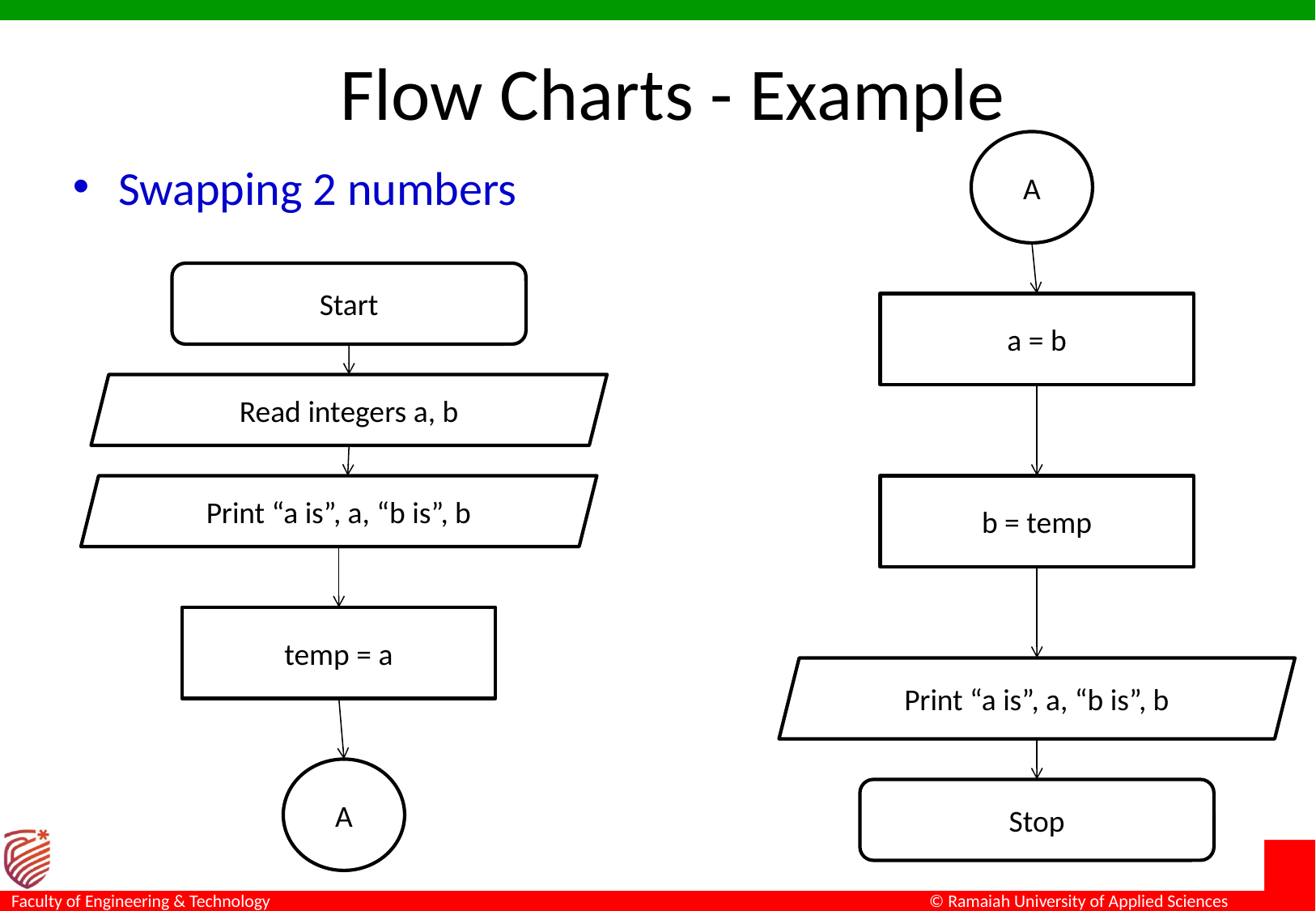

# Flow Charts - Example
A
Swapping 2 numbers

Start
a = b
Read integers a, b
Print “a is”, a, “b is”, b
b = temp
temp = a
Print “a is”, a, “b is”, b
A
Stop